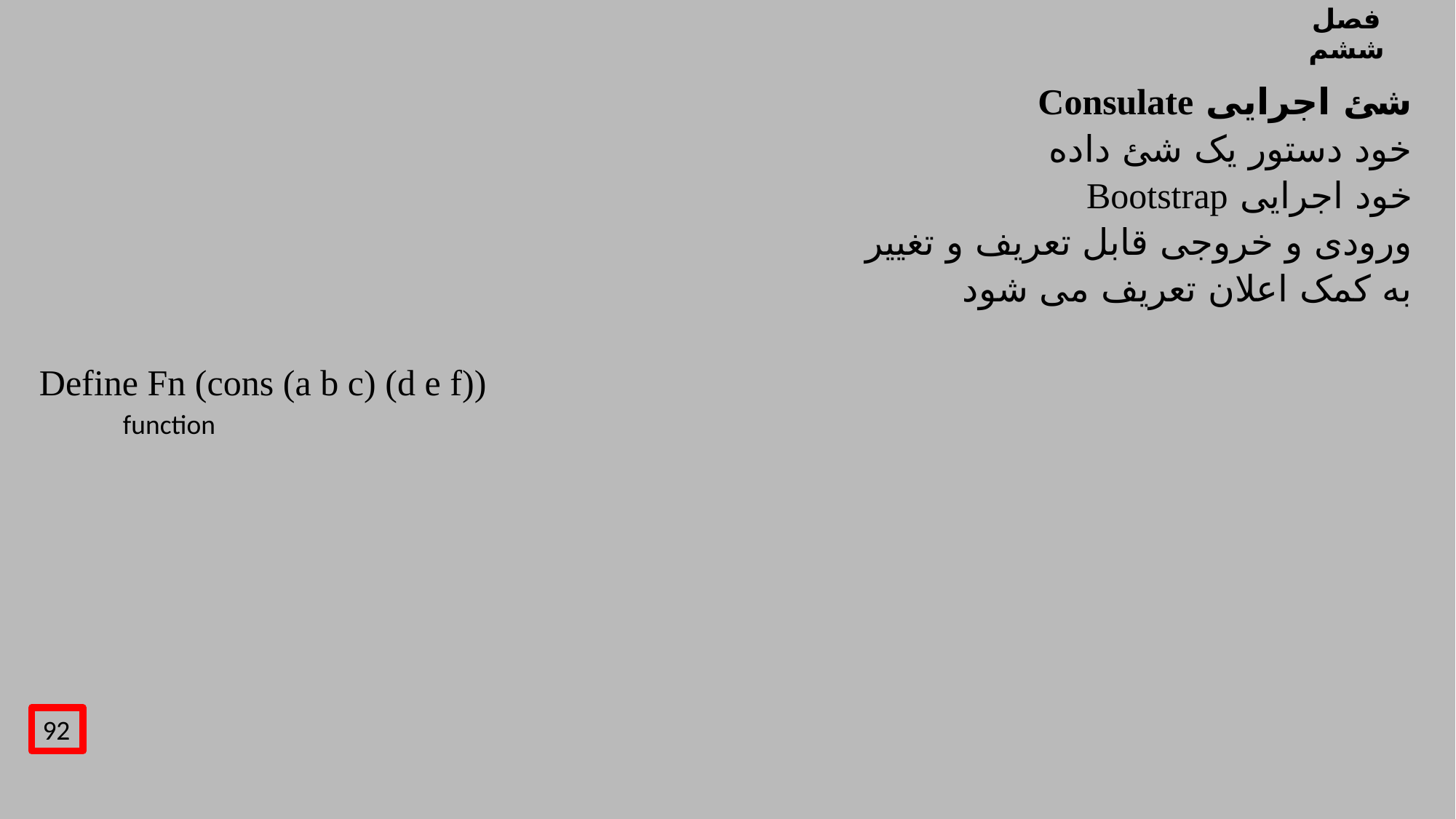

# فصل ششم
شئ اجرایی Consulate
خود دستور یک شئ داده
خود اجرایی Bootstrap
ورودی و خروجی قابل تعریف و تغییر
به کمک اعلان تعریف می شود

Define Fn (cons (a b c) (d e f))
function
92